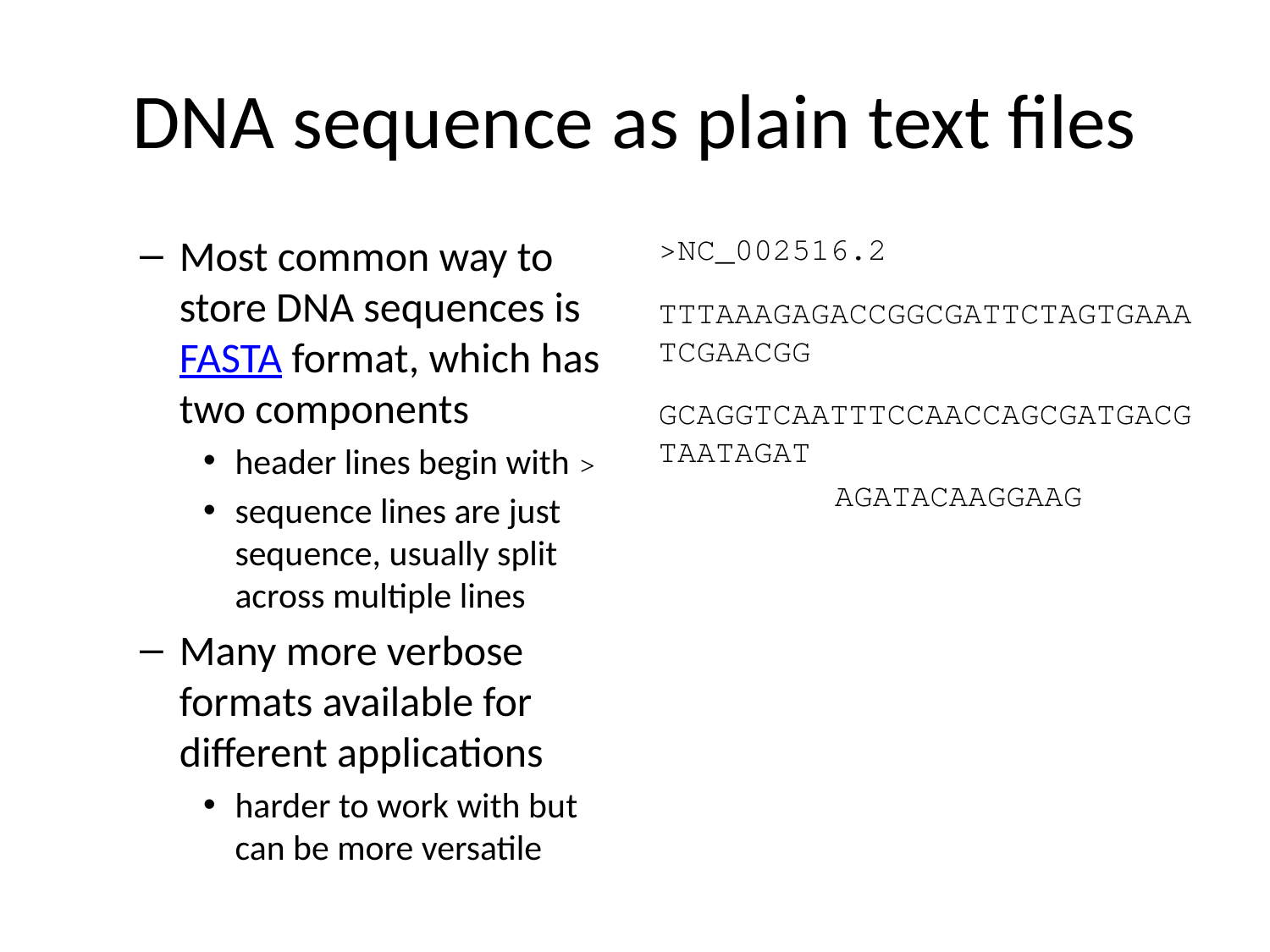

# DNA sequence as plain text files
Most common way to store DNA sequences is FASTA format, which has two components
header lines begin with >
sequence lines are just sequence, usually split across multiple lines
Many more verbose formats available for different applications
harder to work with but can be more versatile
>NC_002516.2
TTTAAAGAGACCGGCGATTCTAGTGAAATCGAACGG
GCAGGTCAATTTCCAACCAGCGATGACGTAATAGAT
AGATACAAGGAAG